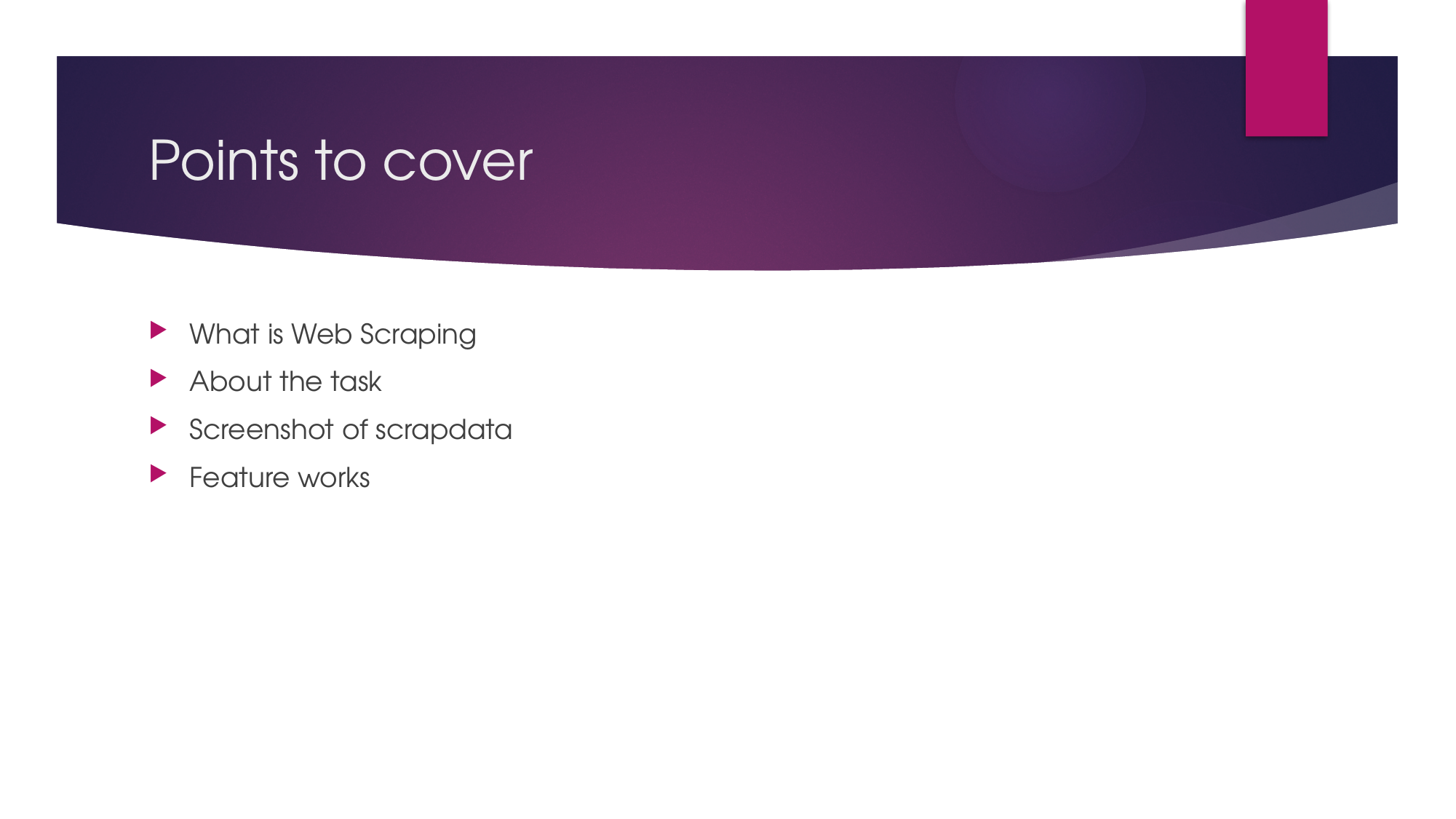

# Points to cover
What is Web Scraping
About the task
Screenshot of scrapdata
Feature works